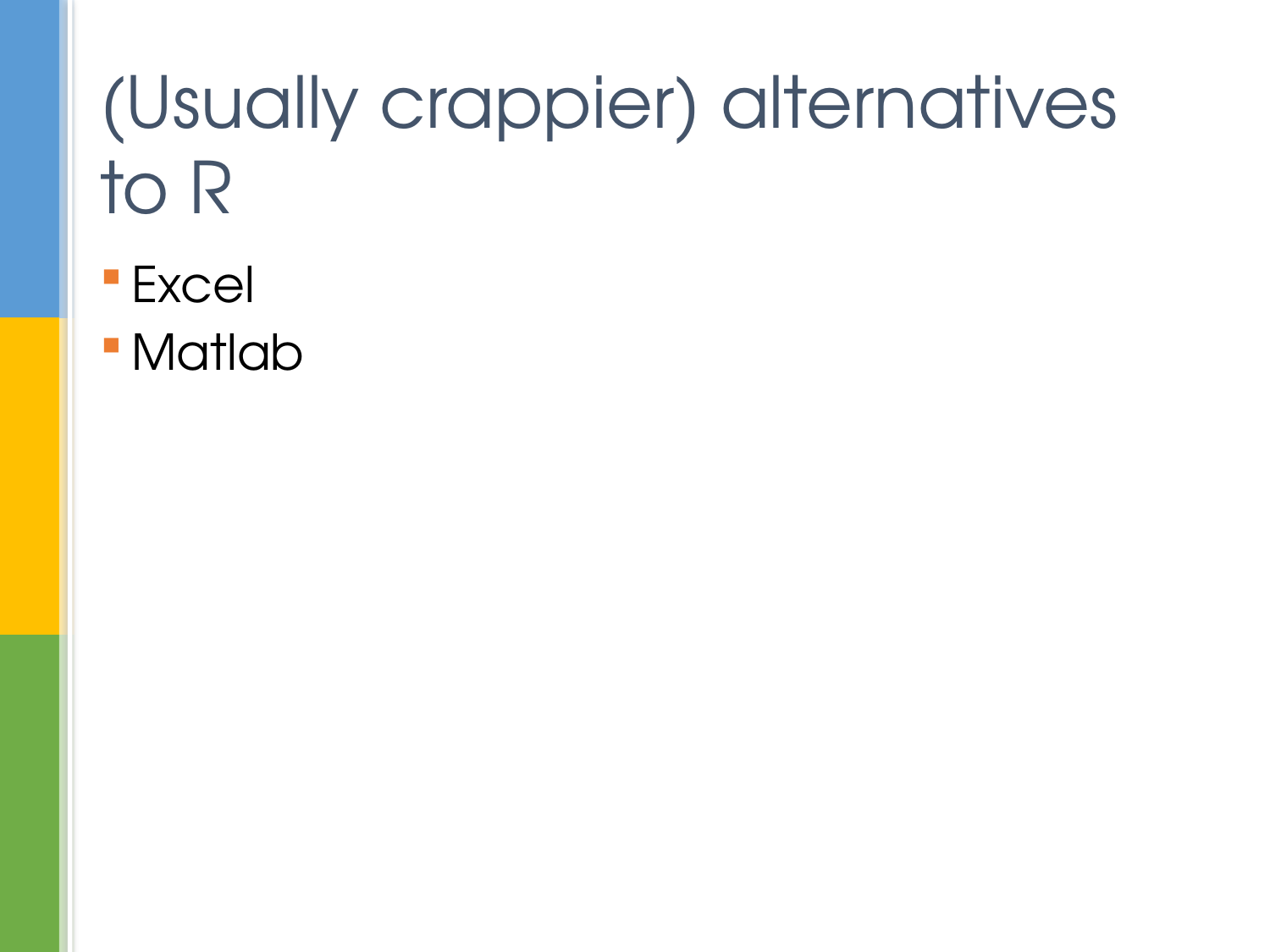

# (Usually crappier) alternatives to R
Excel
Matlab